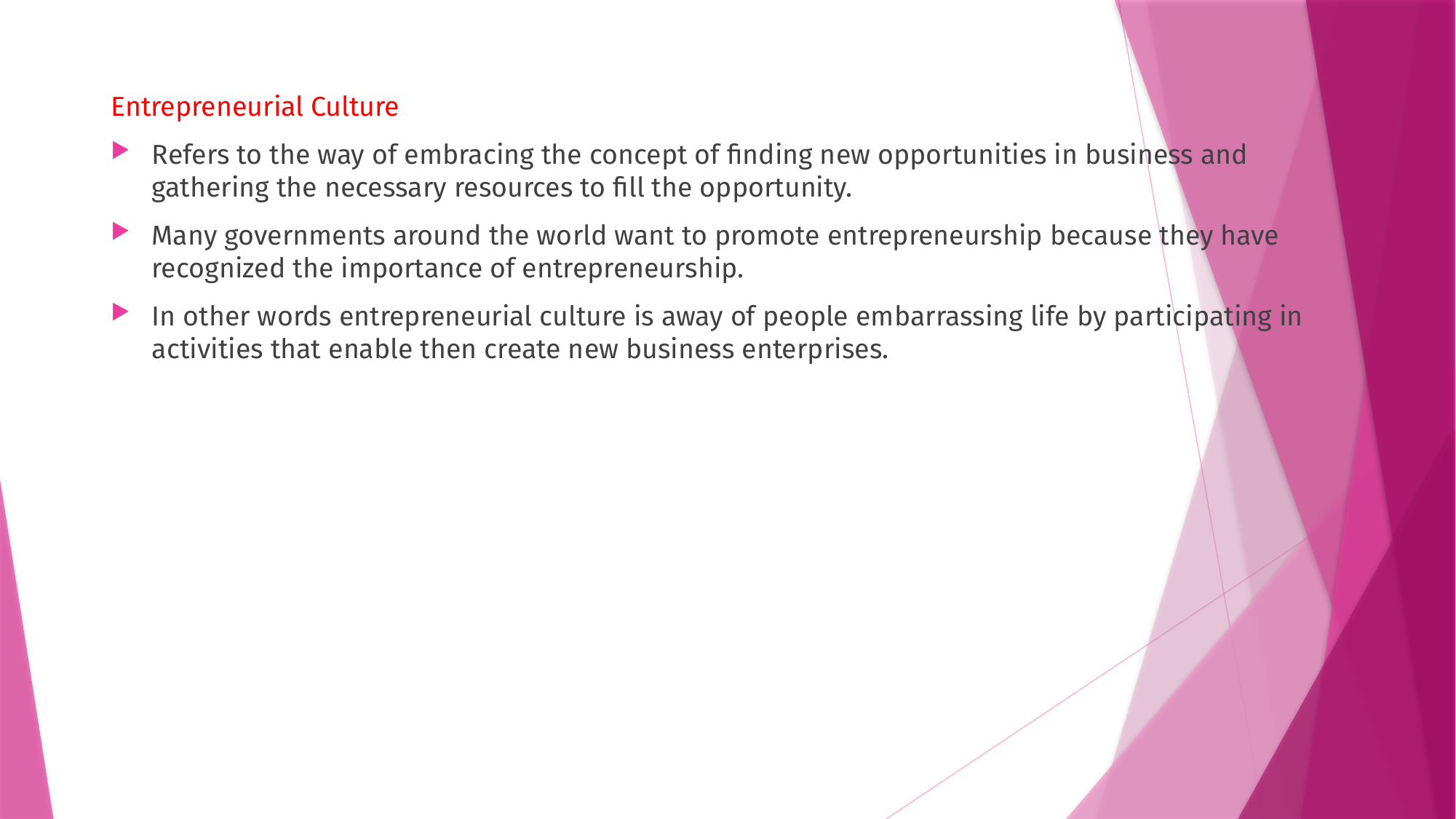

#
Entrepreneurial Culture
Refers to the way of embracing the concept of finding new opportunities in business and gathering the necessary resources to fill the opportunity.
Many governments around the world want to promote entrepreneurship because they have recognized the importance of entrepreneurship.
In other words entrepreneurial culture is away of people embarrassing life by participating in activities that enable then create new business enterprises.